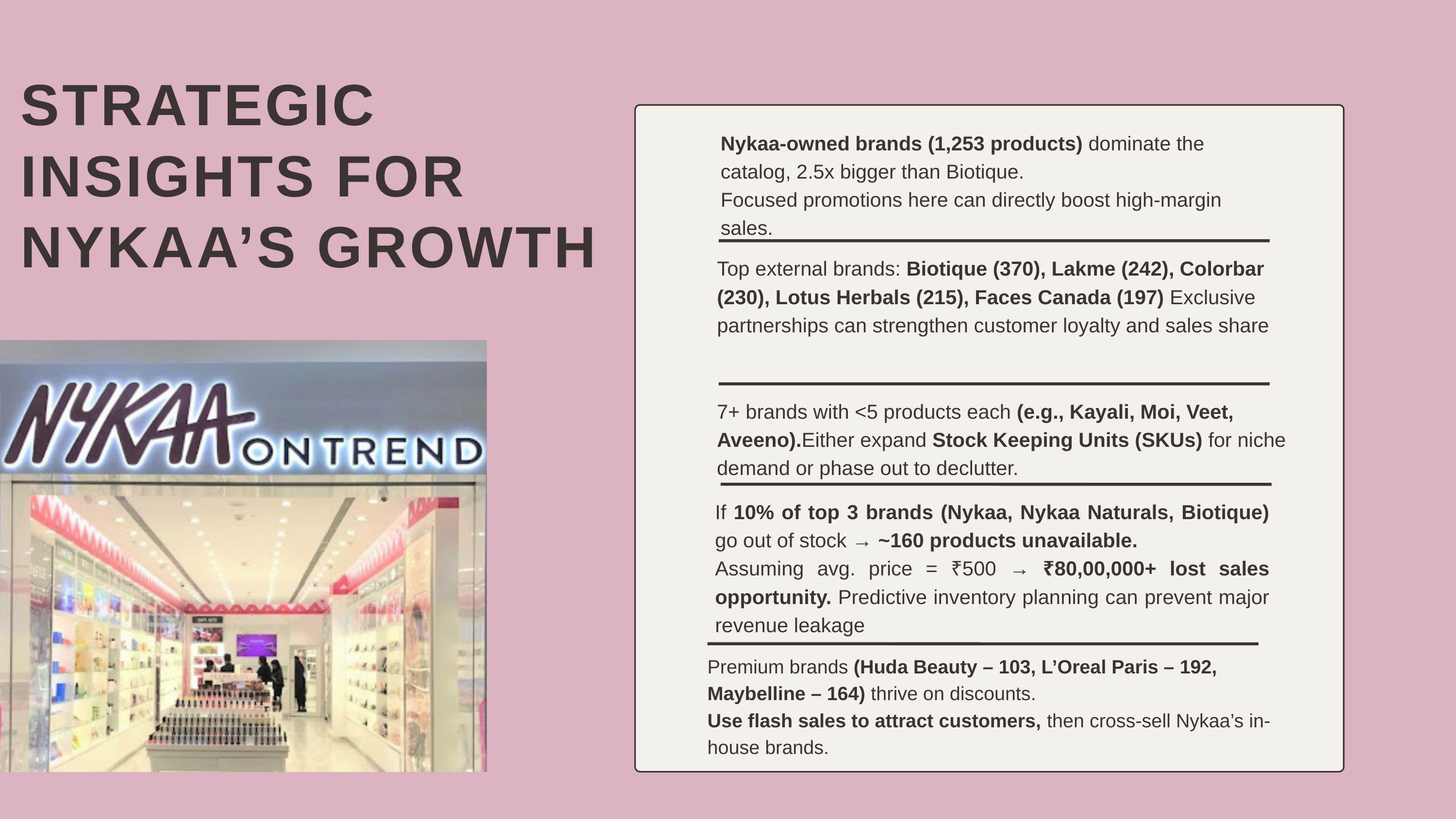

STRATEGIC INSIGHTS FOR NYKAA’S GROWTH

Nykaa-owned brands (1,253 products) dominate the catalog, 2.5x bigger than Biotique.
Focused promotions here can directly boost high-margin sales.

Top external brands: Biotique (370), Lakme (242), Colorbar (230), Lotus Herbals (215), Faces Canada (197) Exclusive partnerships can strengthen customer loyalty and sales share

7+ brands with <5 products each (e.g., Kayali, Moi, Veet, Aveeno).Either expand Stock Keeping Units (SKUs) for niche demand or phase out to declutter.

If 10% of top 3 brands (Nykaa, Nykaa Naturals, Biotique) go out of stock → ~160 products unavailable.
Assuming avg. price = ₹500 → ₹80,00,000+ lost sales opportunity. Predictive inventory planning can prevent major revenue leakage

Premium brands (Huda Beauty – 103, L’Oreal Paris – 192, Maybelline – 164) thrive on discounts.
Use flash sales to attract customers, then cross-sell Nykaa’s in-house brands.